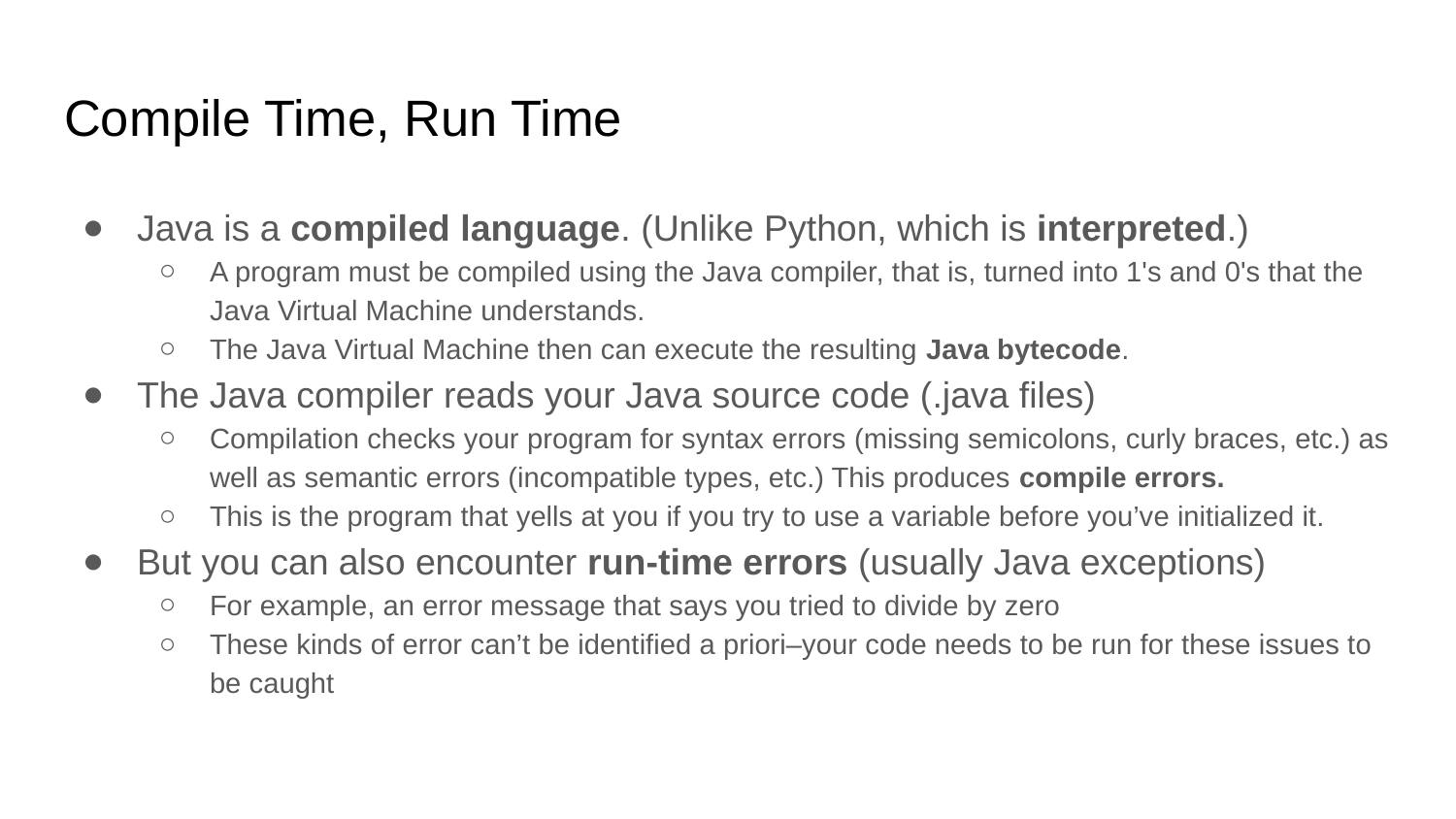

# Compile Time, Run Time
Java is a compiled language. (Unlike Python, which is interpreted.)
A program must be compiled using the Java compiler, that is, turned into 1's and 0's that the Java Virtual Machine understands.
The Java Virtual Machine then can execute the resulting Java bytecode.
The Java compiler reads your Java source code (.java files)
Compilation checks your program for syntax errors (missing semicolons, curly braces, etc.) as well as semantic errors (incompatible types, etc.) This produces compile errors.
This is the program that yells at you if you try to use a variable before you’ve initialized it.
But you can also encounter run-time errors (usually Java exceptions)
For example, an error message that says you tried to divide by zero
These kinds of error can’t be identified a priori–your code needs to be run for these issues to be caught